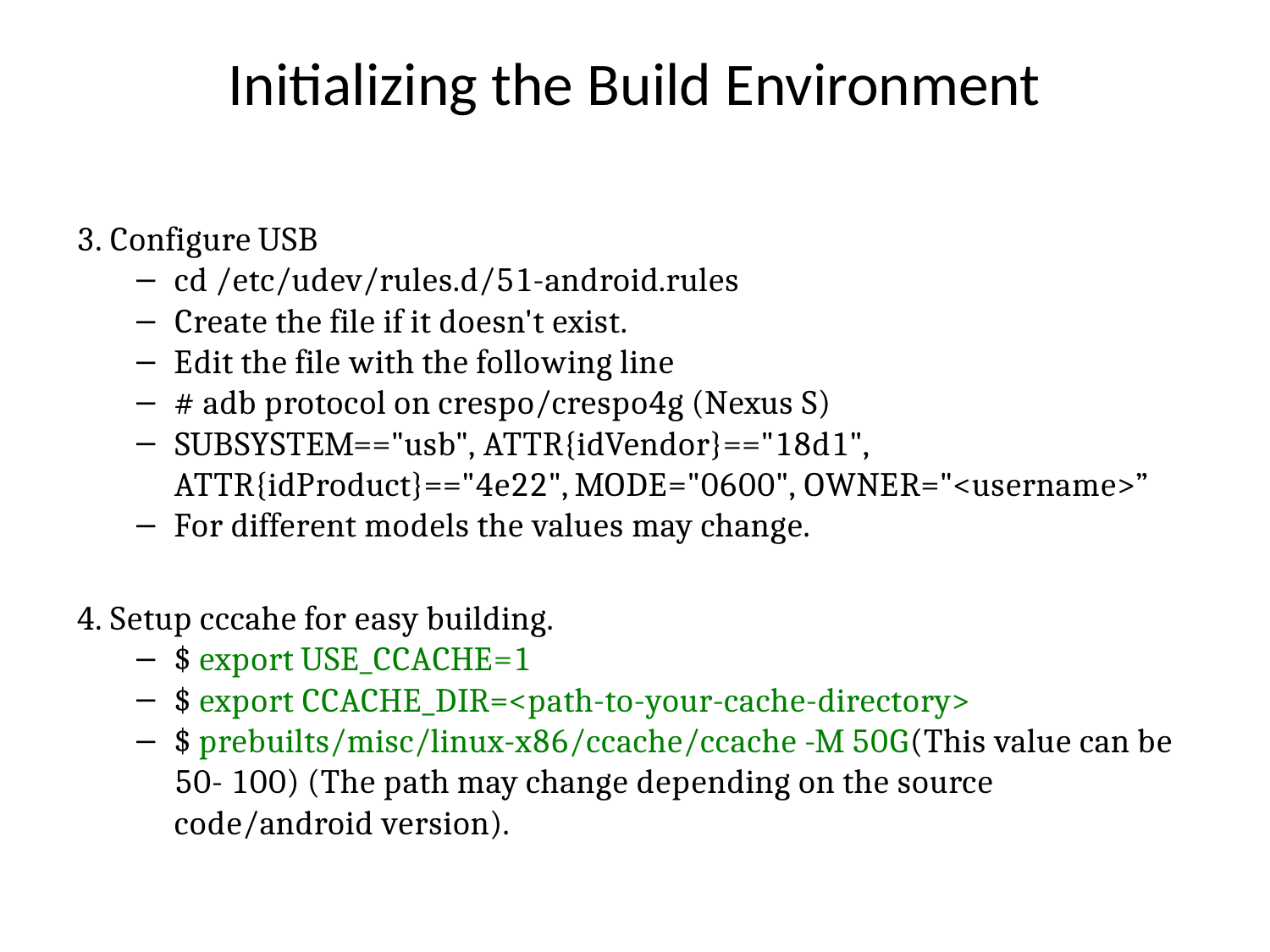

# Initializing the Build Environment

3. Configure USB
cd /etc/udev/rules.d/51-android.rules
Create the file if it doesn't exist.
Edit the file with the following line
# adb protocol on crespo/crespo4g (Nexus S)
SUBSYSTEM=="usb", ATTR{idVendor}=="18d1", ATTR{idProduct}=="4e22", MODE="0600", OWNER="<username>”
For different models the values may change.

4. Setup cccahe for easy building.
$ export USE_CCACHE=1
$ export CCACHE_DIR=<path-to-your-cache-directory>
$ prebuilts/misc/linux-x86/ccache/ccache -M 50G(This value can be 50- 100) (The path may change depending on the source code/android version).